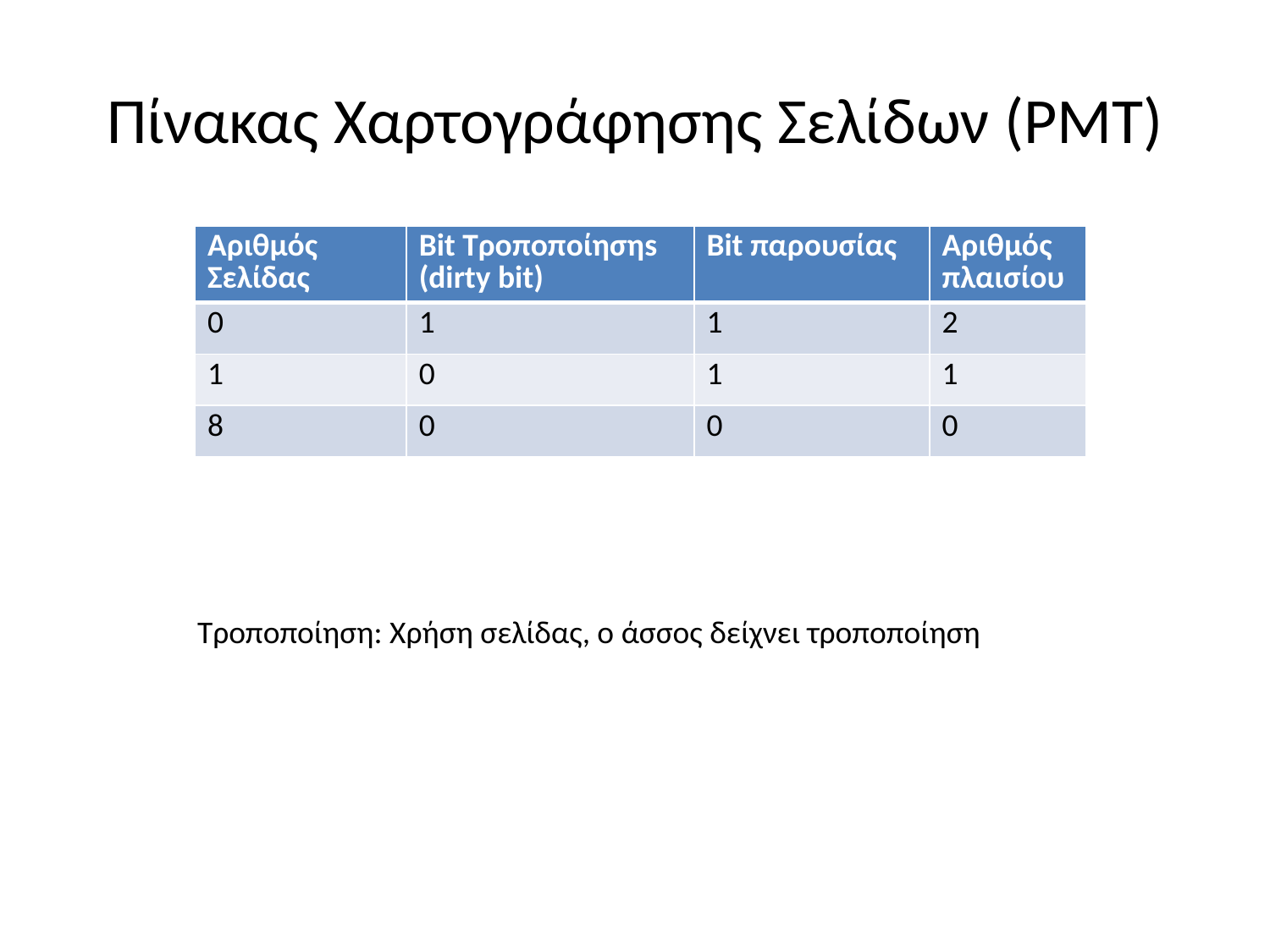

# Πίνακας Χαρτογράφησης Σελίδων (PMT)
| Αριθμός Σελίδας | Bit Τροποποίησηs (dirty bit) | Bit παρουσίας | Αριθμός πλαισίου |
| --- | --- | --- | --- |
| 0 | 1 | 1 | 2 |
| 1 | 0 | 1 | 1 |
| 8 | 0 | 0 | 0 |
Τροποποίηση: Χρήση σελίδας, ο άσσος δείχνει τροποποίηση